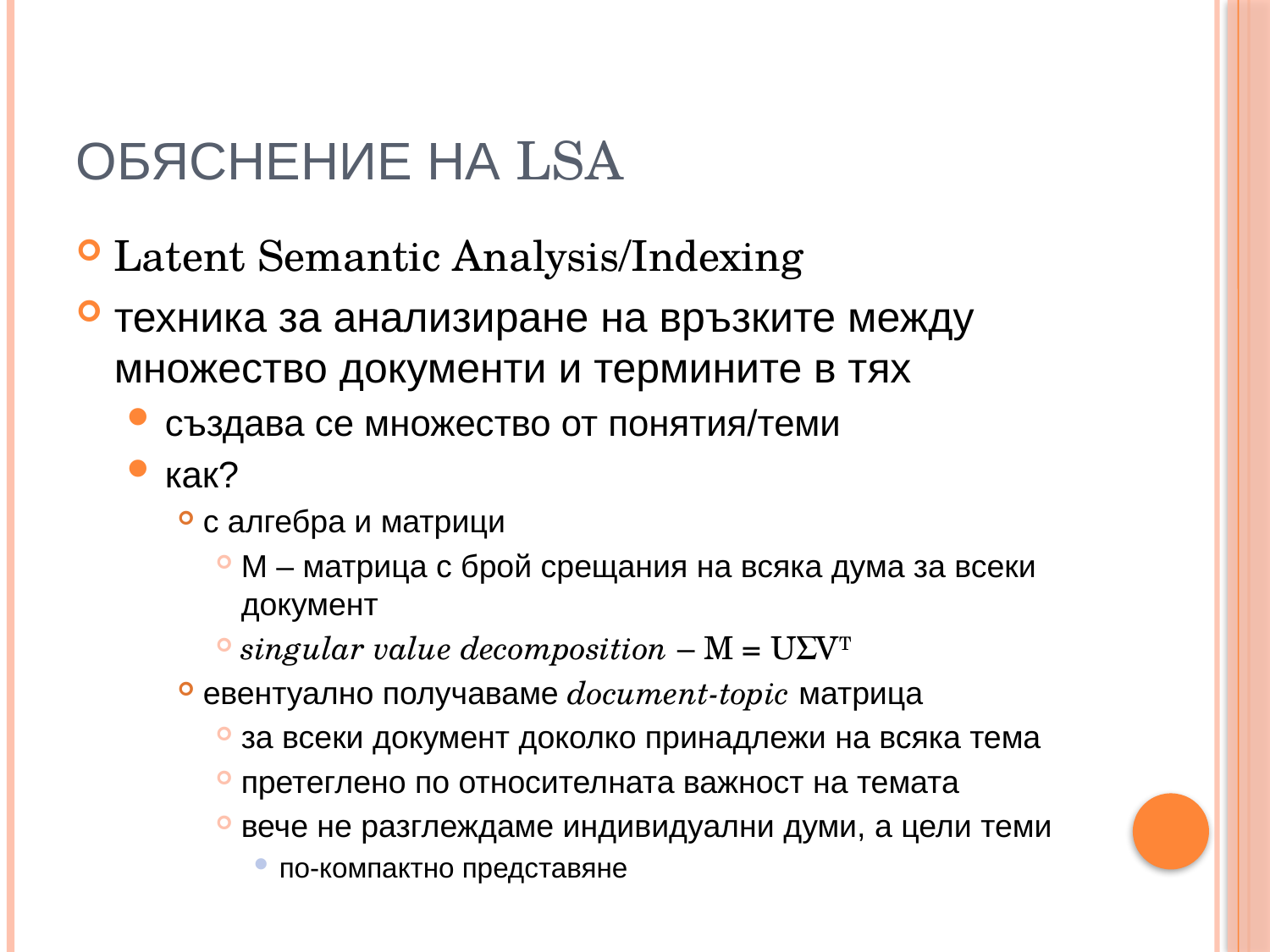

# Обяснение на LSA
Latent Semantic Analysis/Indexing
техника за анализиране на връзките между множество документи и термините в тях
създава се множество от понятия/теми
как?
с алгебра и матрици
М – матрица с брой срещания на всяка дума за всеки документ
singular value decomposition – M = UΣVT
евентуално получаваме document-topic матрица
за всеки документ доколко принадлежи на всяка тема
претеглено по относителната важност на темата
вече не разглеждаме индивидуални думи, а цели теми
по-компактно представяне